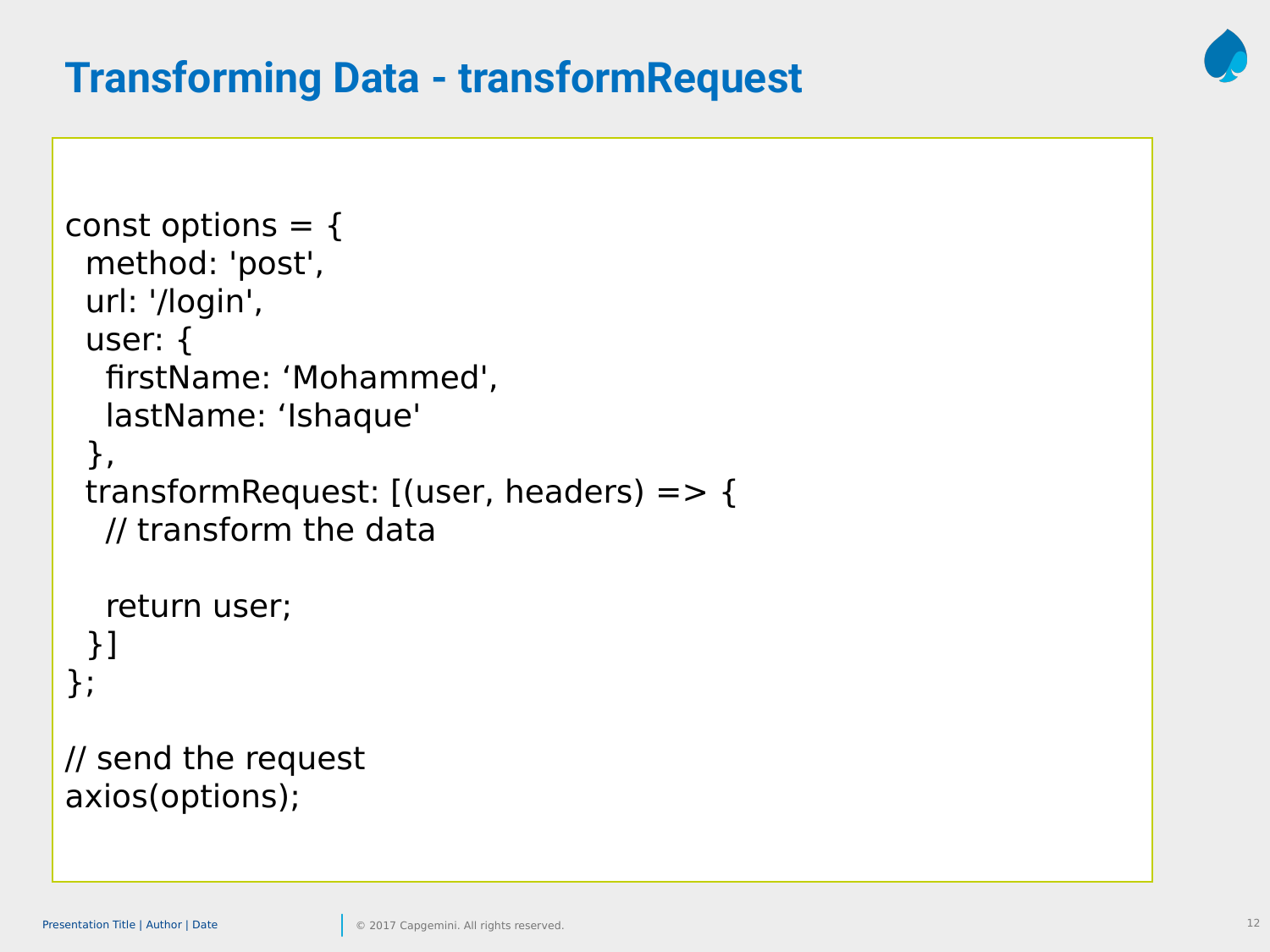

Transforming Data - transformRequest

const options = {
  method: 'post',
  url: '/login',
  user: {
    firstName: ‘Mohammed',
    lastName: ‘Ishaque'
  },
  transformRequest: [(user, headers) => {
    // transform the data

    return user;
  }]
};

// send the request
axios(options);